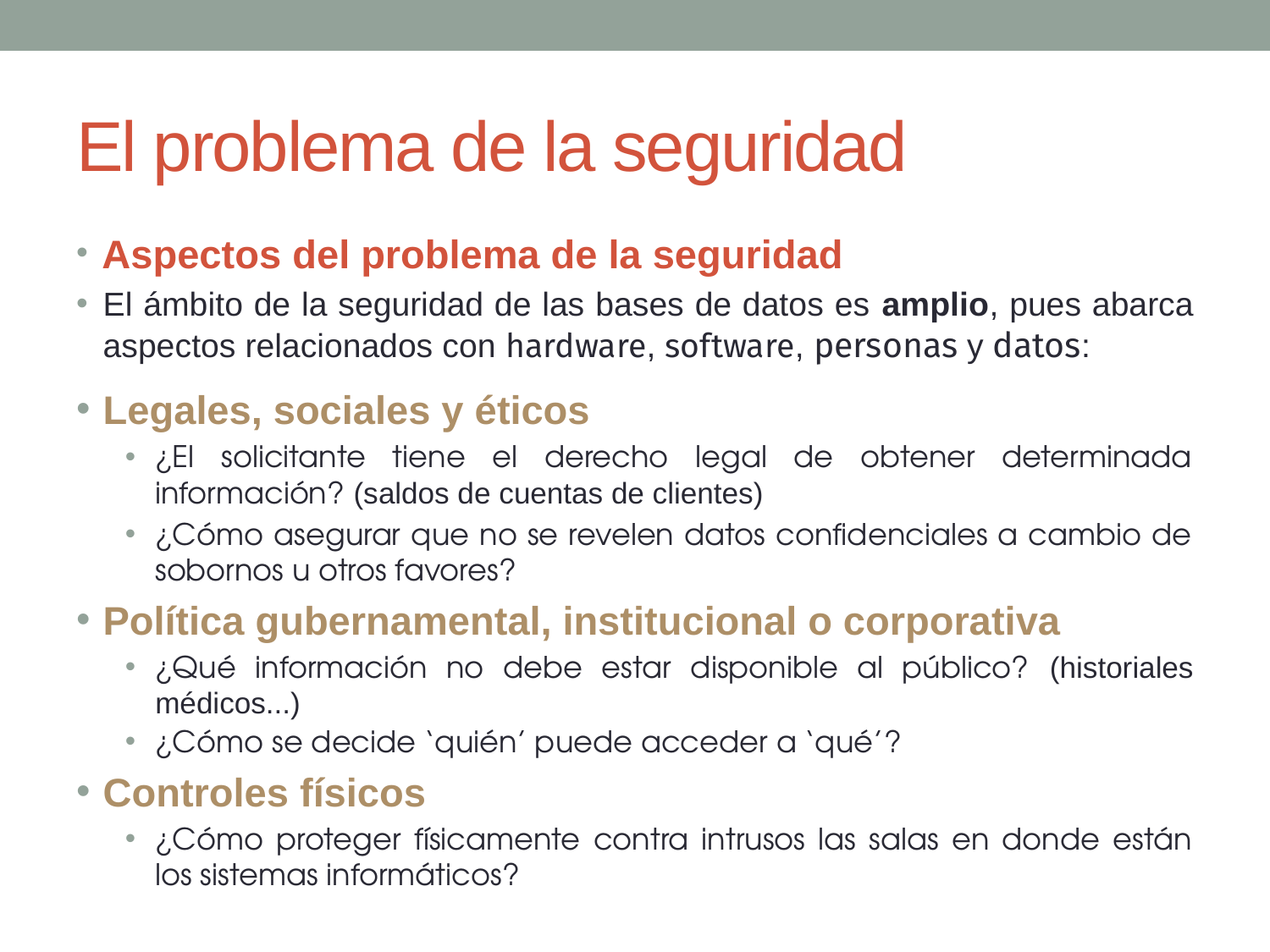

# El problema de la seguridad
Aspectos del problema de la seguridad
El ámbito de la seguridad de las bases de datos es amplio, pues abarca aspectos relacionados con hardware, software, personas y datos:
Legales, sociales y éticos
¿El solicitante tiene el derecho legal de obtener determinada información? (saldos de cuentas de clientes)
¿Cómo asegurar que no se revelen datos confidenciales a cambio de sobornos u otros favores?
Política gubernamental, institucional o corporativa
¿Qué información no debe estar disponible al público? (historiales médicos...)
¿Cómo se decide ‘quién’ puede acceder a ‘qué’?
Controles físicos
¿Cómo proteger físicamente contra intrusos las salas en donde están los sistemas informáticos?